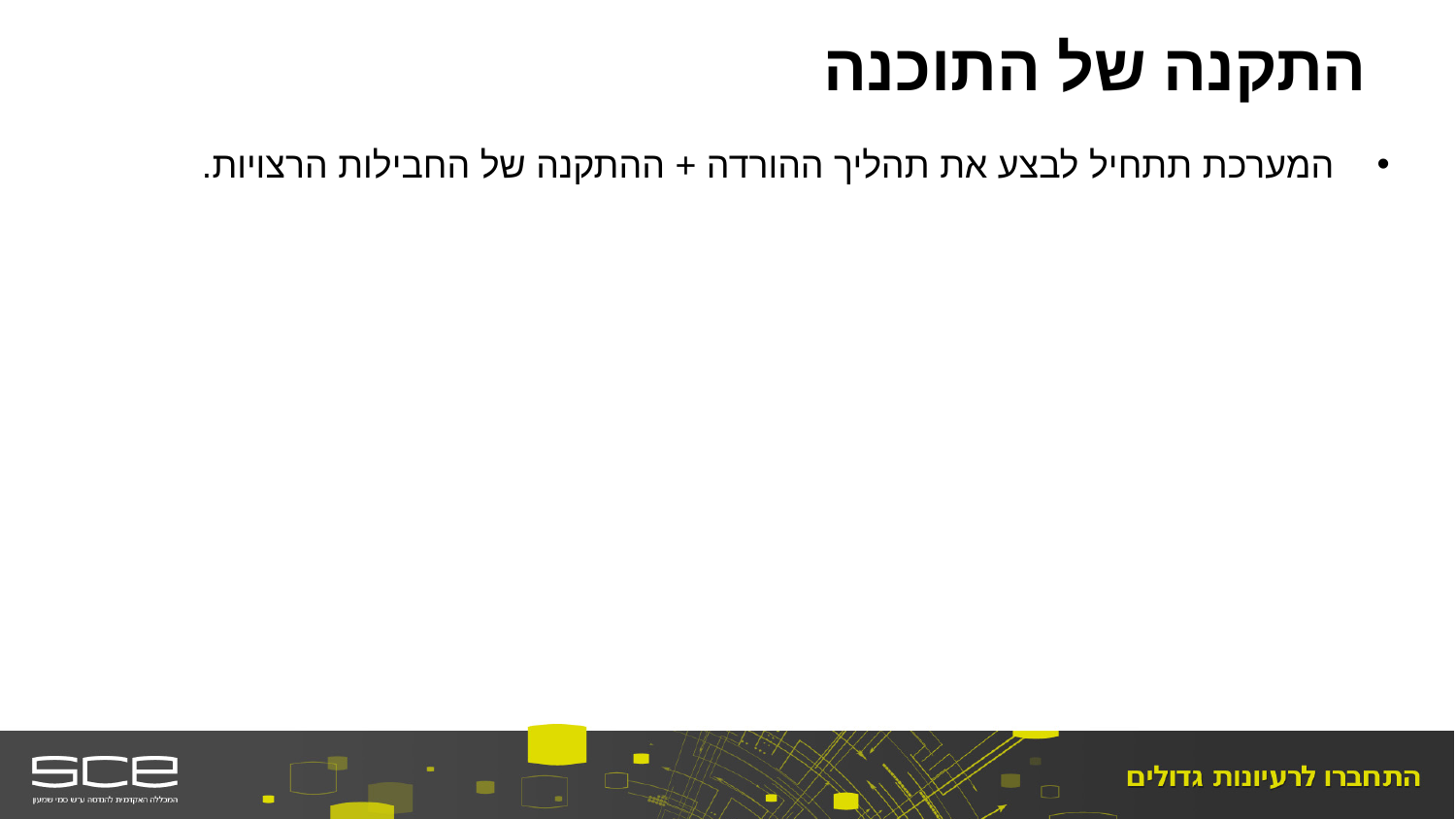

# התקנה של התוכנה
המערכת תתחיל לבצע את תהליך ההורדה + ההתקנה של החבילות הרצויות.